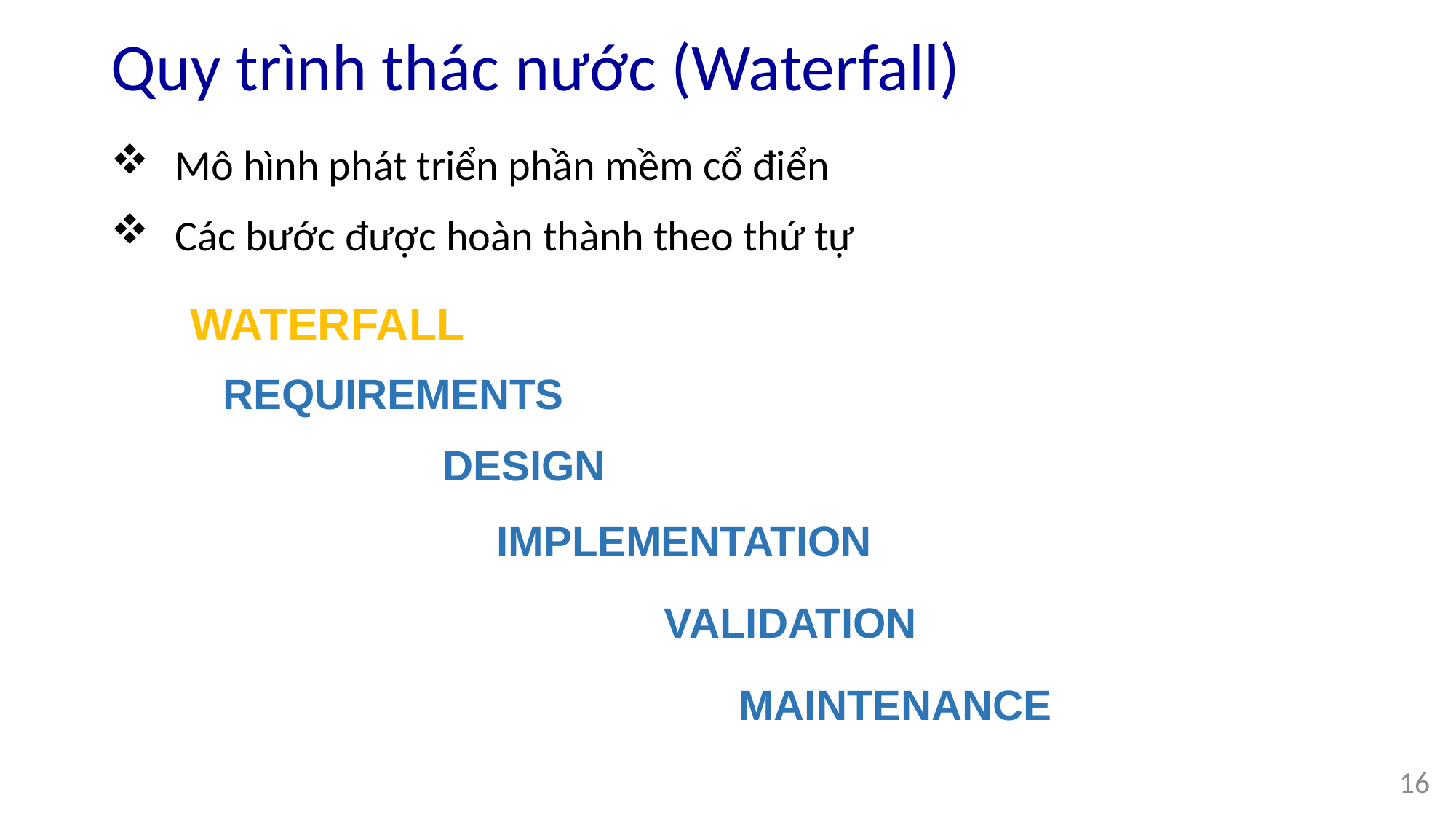

# Quy trình thác nước (Waterfall)
Mô hình phát triển phần mềm cổ điển
Các bước được hoàn thành theo thứ tự

WATERFALL
REQUIREMENTS
DESIGN
IMPLEMENTATION
VALIDATION
MAINTENANCE
16